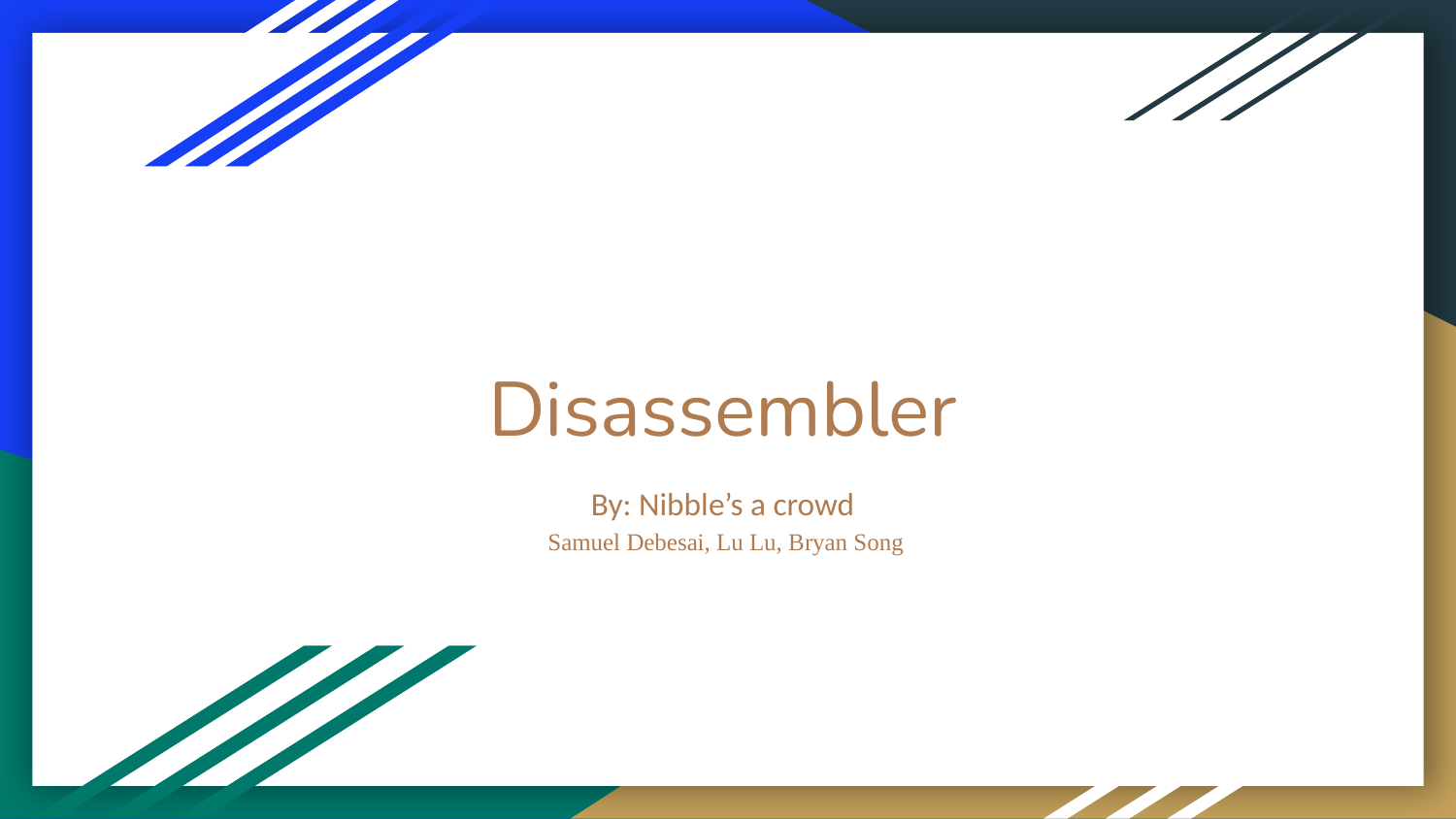

# Disassembler
By: Nibble’s a crowd
 Samuel Debesai, Lu Lu, Bryan Song